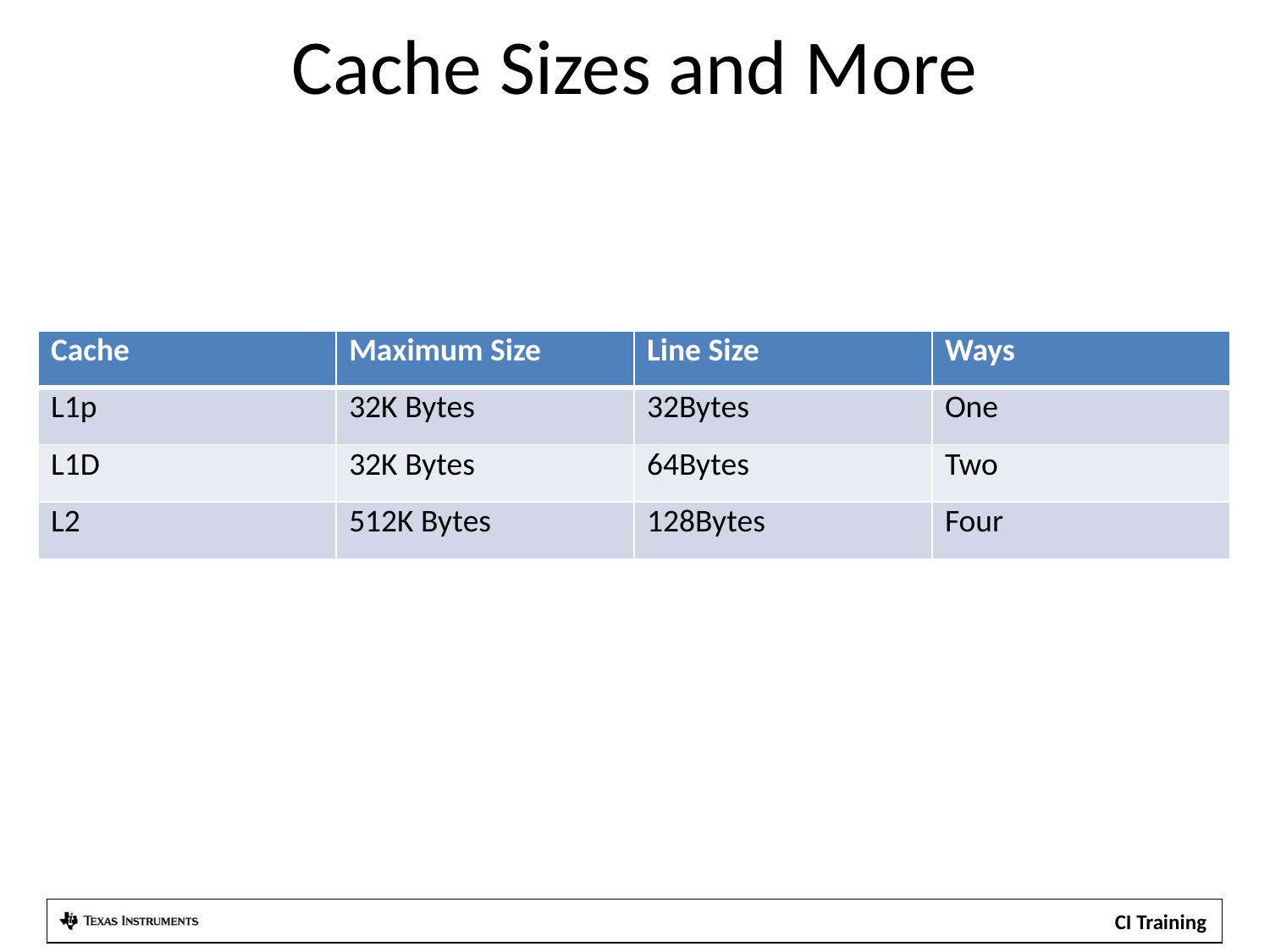

# Cache Sizes and More
| Cache | Maximum Size | Line Size | Ways |
| --- | --- | --- | --- |
| L1p | 32K Bytes | 32Bytes | One |
| L1D | 32K Bytes | 64Bytes | Two |
| L2 | 512K Bytes | 128Bytes | Four |